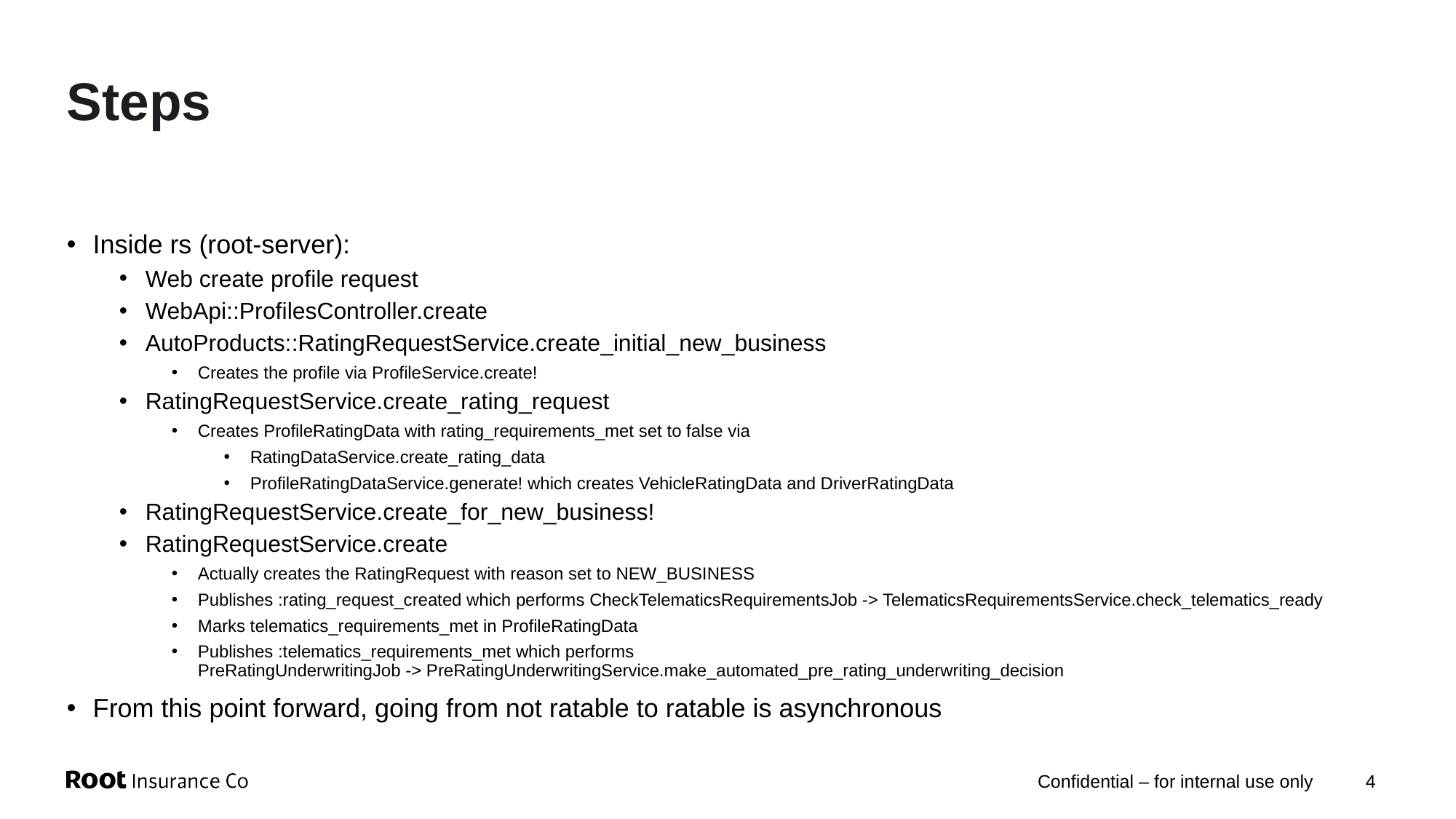

# Steps
Inside rs (root-server):
Web create profile request
WebApi::ProfilesController.create
AutoProducts::RatingRequestService.create_initial_new_business
Creates the profile via ProfileService.create!
RatingRequestService.create_rating_request
Creates ProfileRatingData with rating_requirements_met set to false via
RatingDataService.create_rating_data
ProfileRatingDataService.generate! which creates VehicleRatingData and DriverRatingData
RatingRequestService.create_for_new_business!
RatingRequestService.create
Actually creates the RatingRequest with reason set to NEW_BUSINESS
Publishes :rating_request_created which performs CheckTelematicsRequirementsJob -> TelematicsRequirementsService.check_telematics_ready
Marks telematics_requirements_met in ProfileRatingData
Publishes :telematics_requirements_met which performs
PreRatingUnderwritingJob -> PreRatingUnderwritingService.make_automated_pre_rating_underwriting_decision
From this point forward, going from not ratable to ratable is asynchronous

Confidential – for internal use only
4